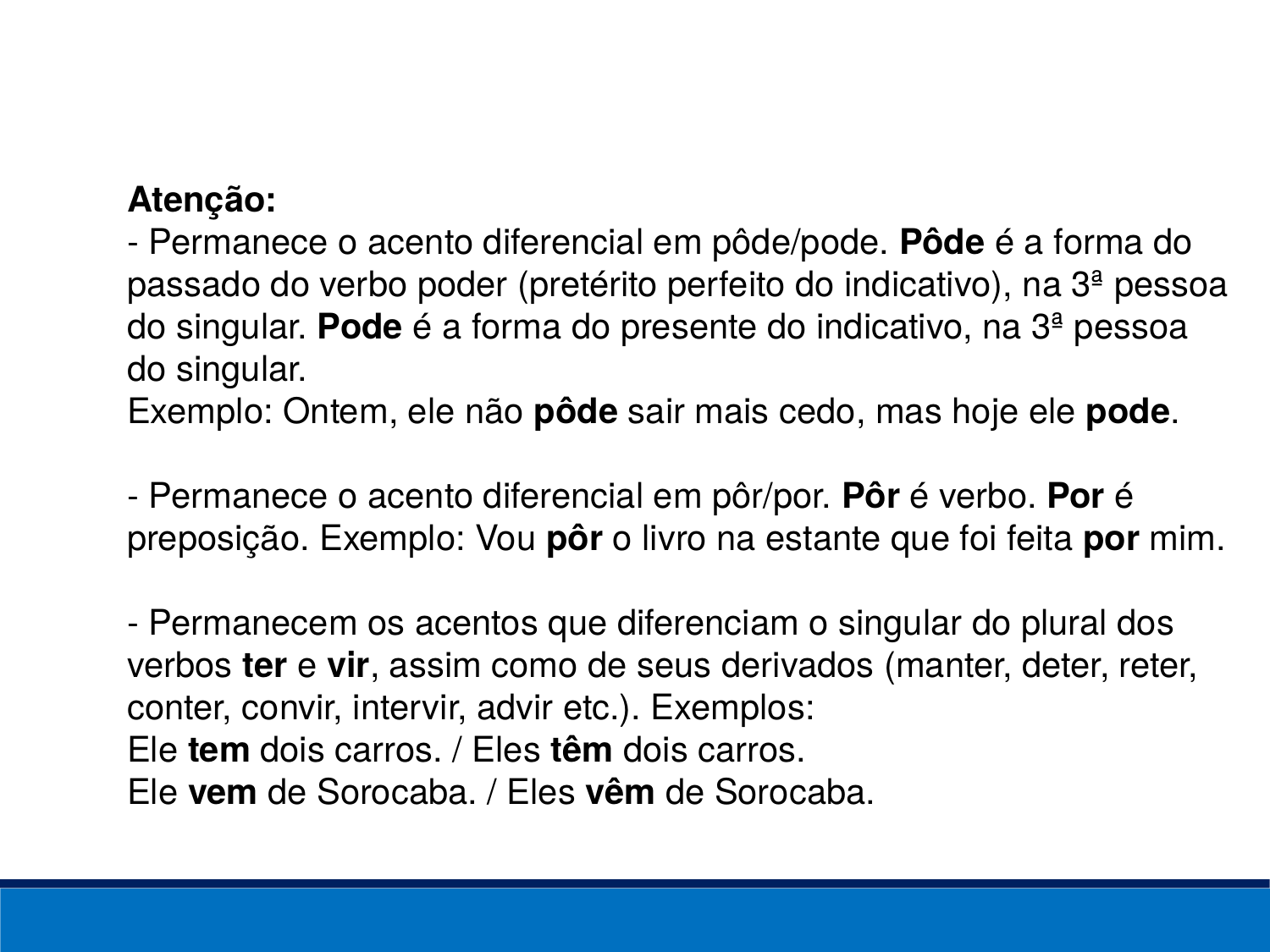

Atenção:
- Permanece o acento diferencial em pôde/pode. Pôde é a forma do passado do verbo poder (pretérito perfeito do indicativo), na 3ª pessoa do singular. Pode é a forma do presente do indicativo, na 3ª pessoa do singular.
Exemplo: Ontem, ele não pôde sair mais cedo, mas hoje ele pode.

- Permanece o acento diferencial em pôr/por. Pôr é verbo. Por é preposição. Exemplo: Vou pôr o livro na estante que foi feita por mim.

- Permanecem os acentos que diferenciam o singular do plural dos verbos ter e vir, assim como de seus derivados (manter, deter, reter, conter, convir, intervir, advir etc.). Exemplos:
Ele tem dois carros. / Eles têm dois carros.
Ele vem de Sorocaba. / Eles vêm de Sorocaba.